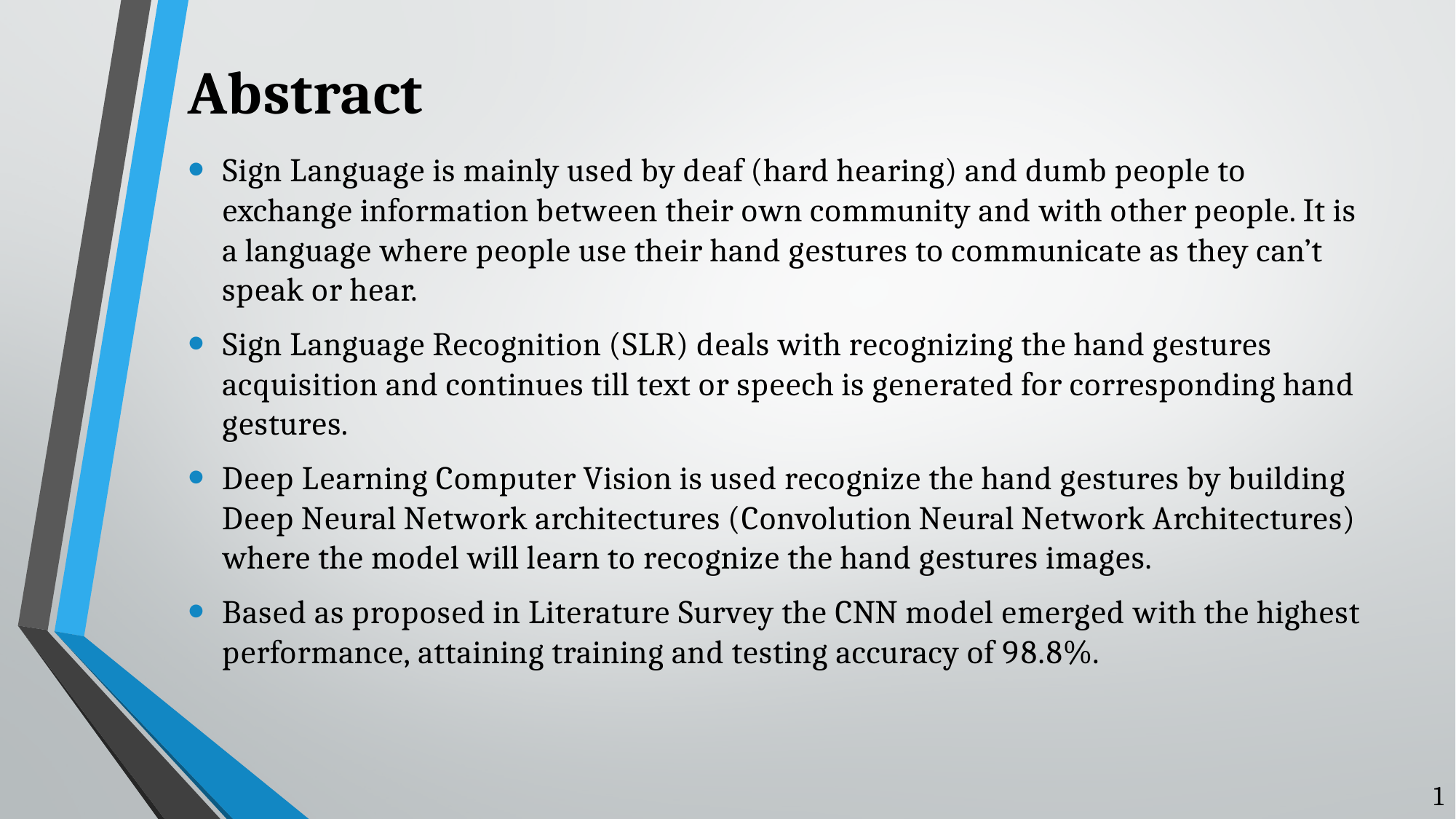

# Abstract
Sign Language is mainly used by deaf (hard hearing) and dumb people to exchange information between their own community and with other people. It is a language where people use their hand gestures to communicate as they can’t speak or hear.
Sign Language Recognition (SLR) deals with recognizing the hand gestures acquisition and continues till text or speech is generated for corresponding hand gestures.
Deep Learning Computer Vision is used recognize the hand gestures by building Deep Neural Network architectures (Convolution Neural Network Architectures) where the model will learn to recognize the hand gestures images.
Based as proposed in Literature Survey the CNN model emerged with the highest performance, attaining training and testing accuracy of 98.8%.
1